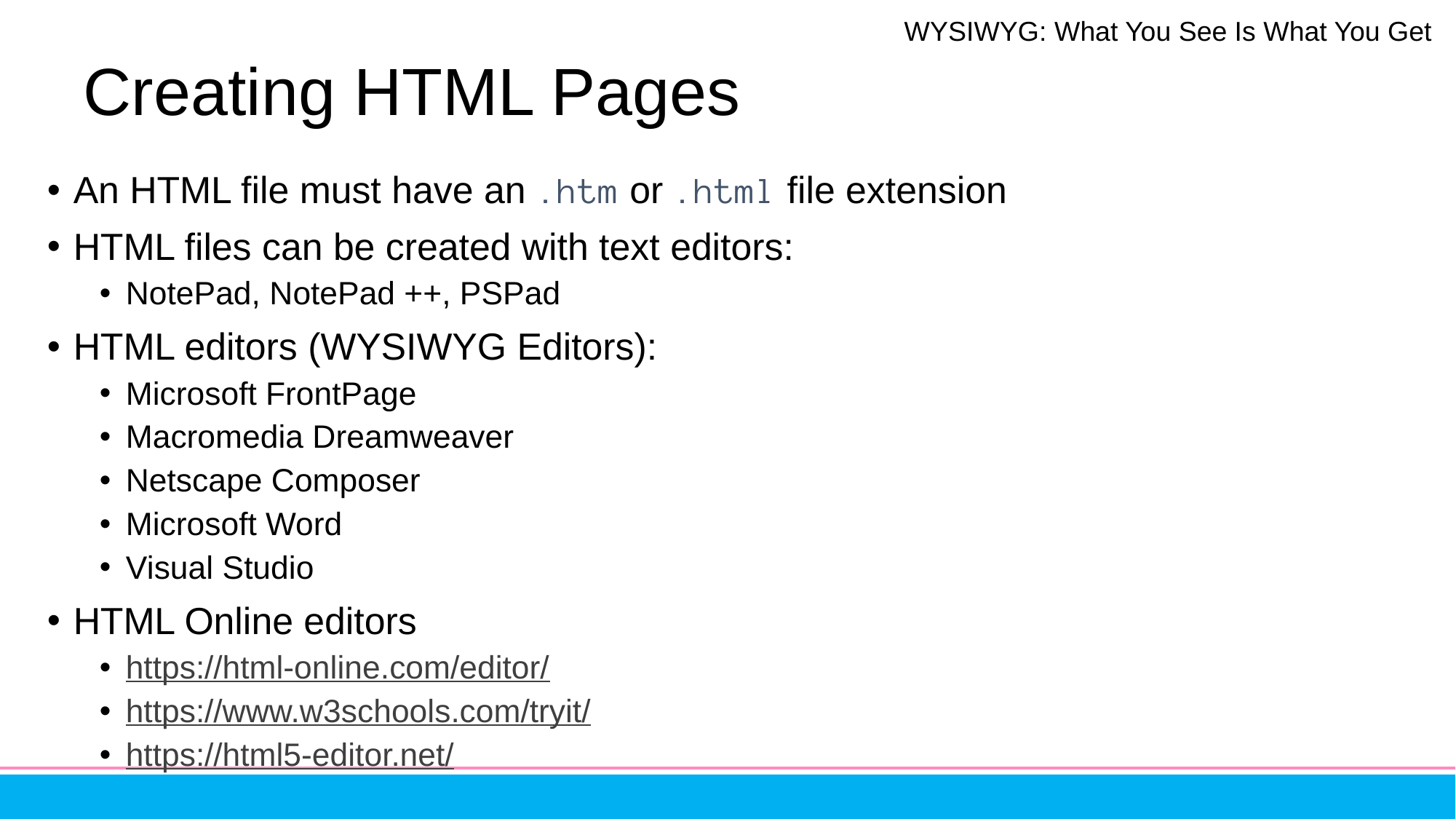

WYSIWYG: What You See Is What You Get
# Creating HTML Pages
An HTML file must have an .htm or .html file extension
HTML files can be created with text editors:
NotePad, NotePad ++, PSPad
HTML editors (WYSIWYG Editors):
Microsoft FrontPage
Macromedia Dreamweaver
Netscape Composer
Microsoft Word
Visual Studio
HTML Online editors
https://html-online.com/editor/
https://www.w3schools.com/tryit/
https://html5-editor.net/